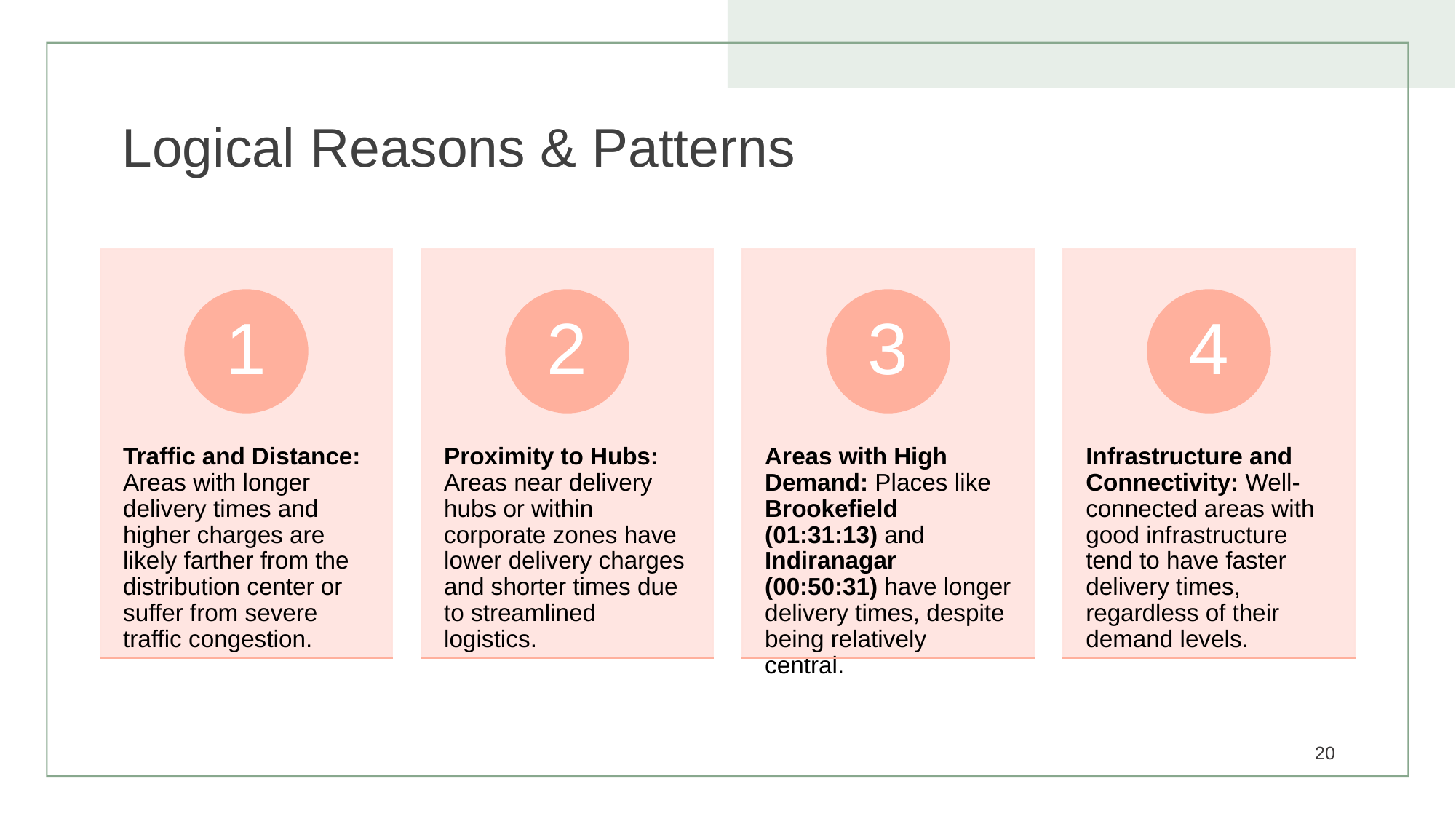

Logical Reasons & Patterns
Traffic and Distance: Areas with longer delivery times and higher charges are likely farther from the distribution center or suffer from severe traffic congestion.
1
Proximity to Hubs: Areas near delivery hubs or within corporate zones have lower delivery charges and shorter times due to streamlined logistics.
2
Areas with High Demand: Places like Brookefield (01:31:13) and Indiranagar (00:50:31) have longer delivery times, despite being relatively central.
3
Infrastructure and Connectivity: Well-connected areas with good infrastructure tend to have faster delivery times, regardless of their demand levels.
4
20